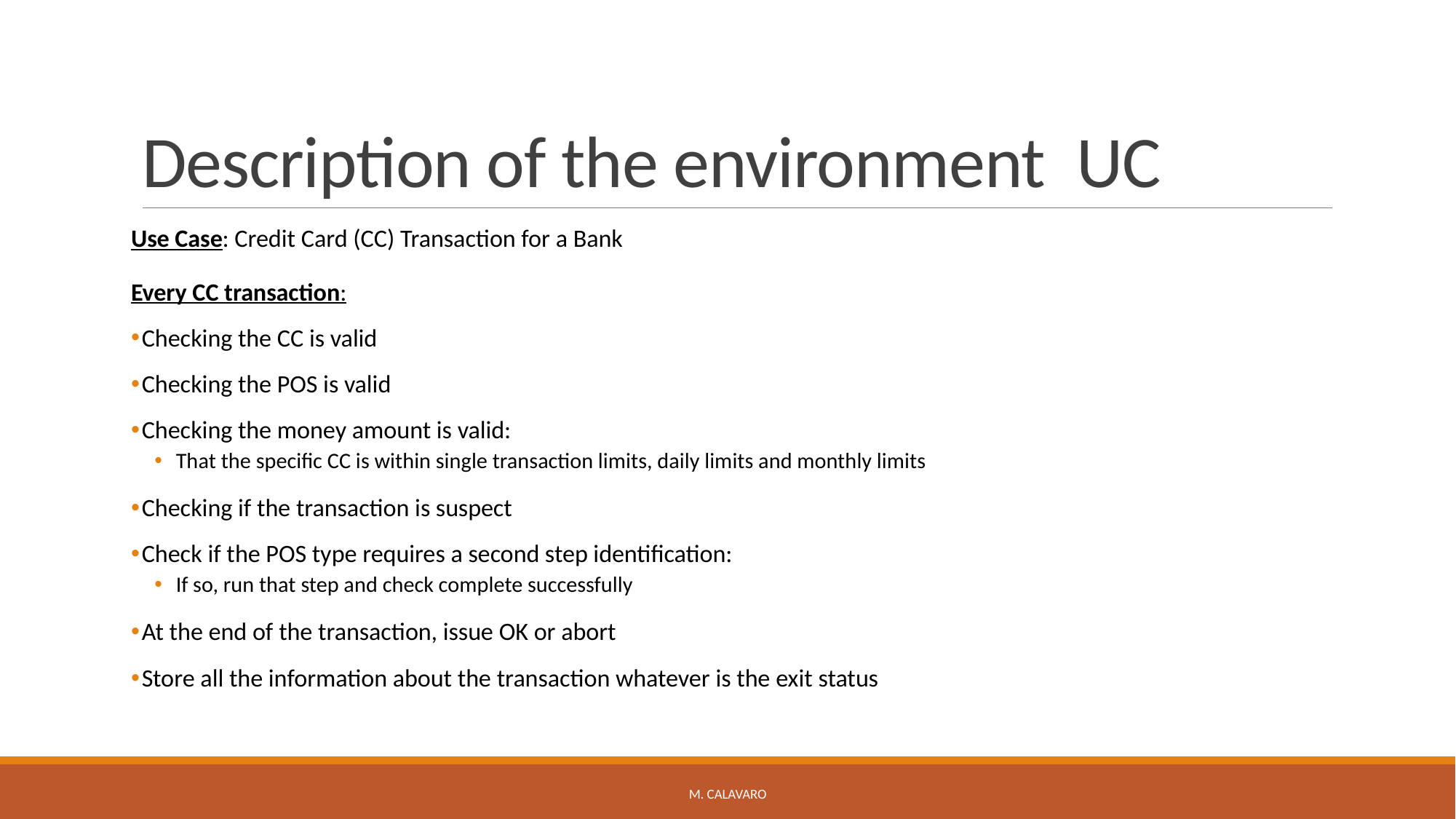

# Description of the environment  UC
Use Case: Credit Card (CC) Transaction for a Bank
Every CC transaction:
Checking the CC is valid
Checking the POS is valid
Checking the money amount is valid:
That the specific CC is within single transaction limits, daily limits and monthly limits
Checking if the transaction is suspect
Check if the POS type requires a second step identification:
If so, run that step and check complete successfully
At the end of the transaction, issue OK or abort
Store all the information about the transaction whatever is the exit status
M. Calavaro